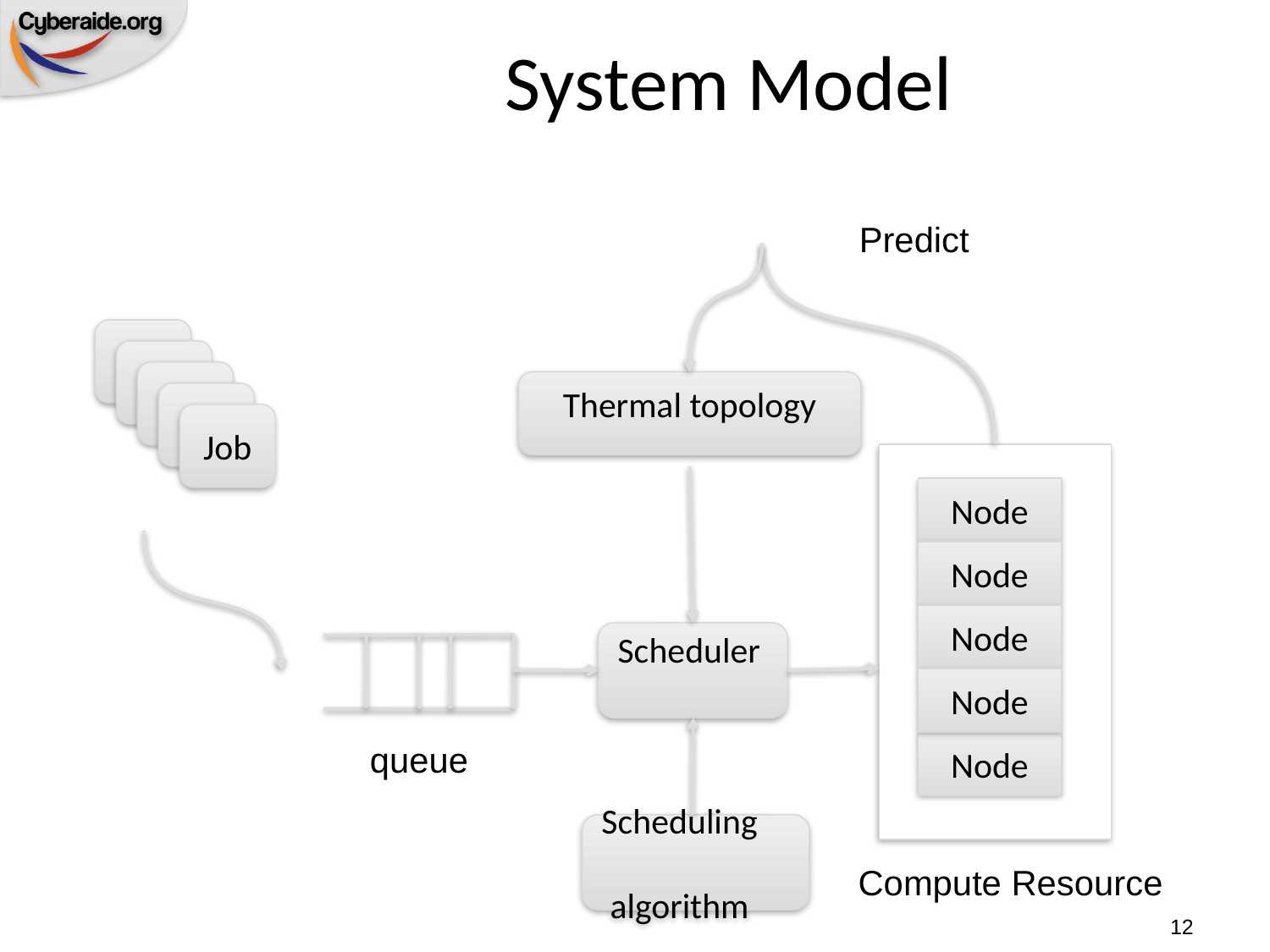

System Model
Predict

Thermal topology

Job

Node
Node
Node
Scheduler
Node
queue
Node
Scheduling
algorithm
Compute Resource
12